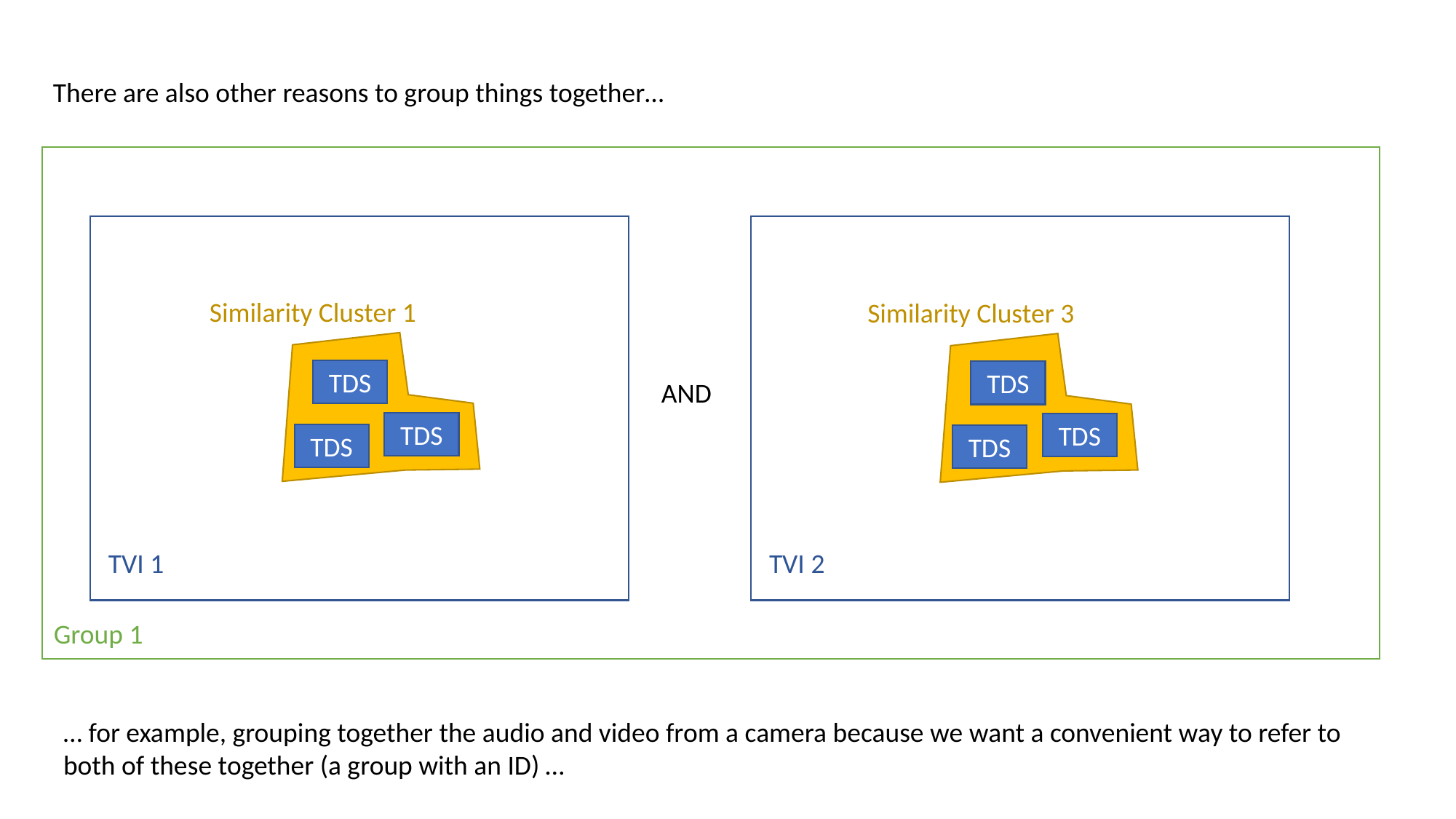

There are also other reasons to group things together…

Similarity Cluster 1
Similarity Cluster 3

TDS
TDS
AND
TDS
TDS
TDS
TDS
TVI 1
TVI 2
Group 1
… for example, grouping together the audio and video from a camera because we want a convenient way to refer to both of these together (a group with an ID) …